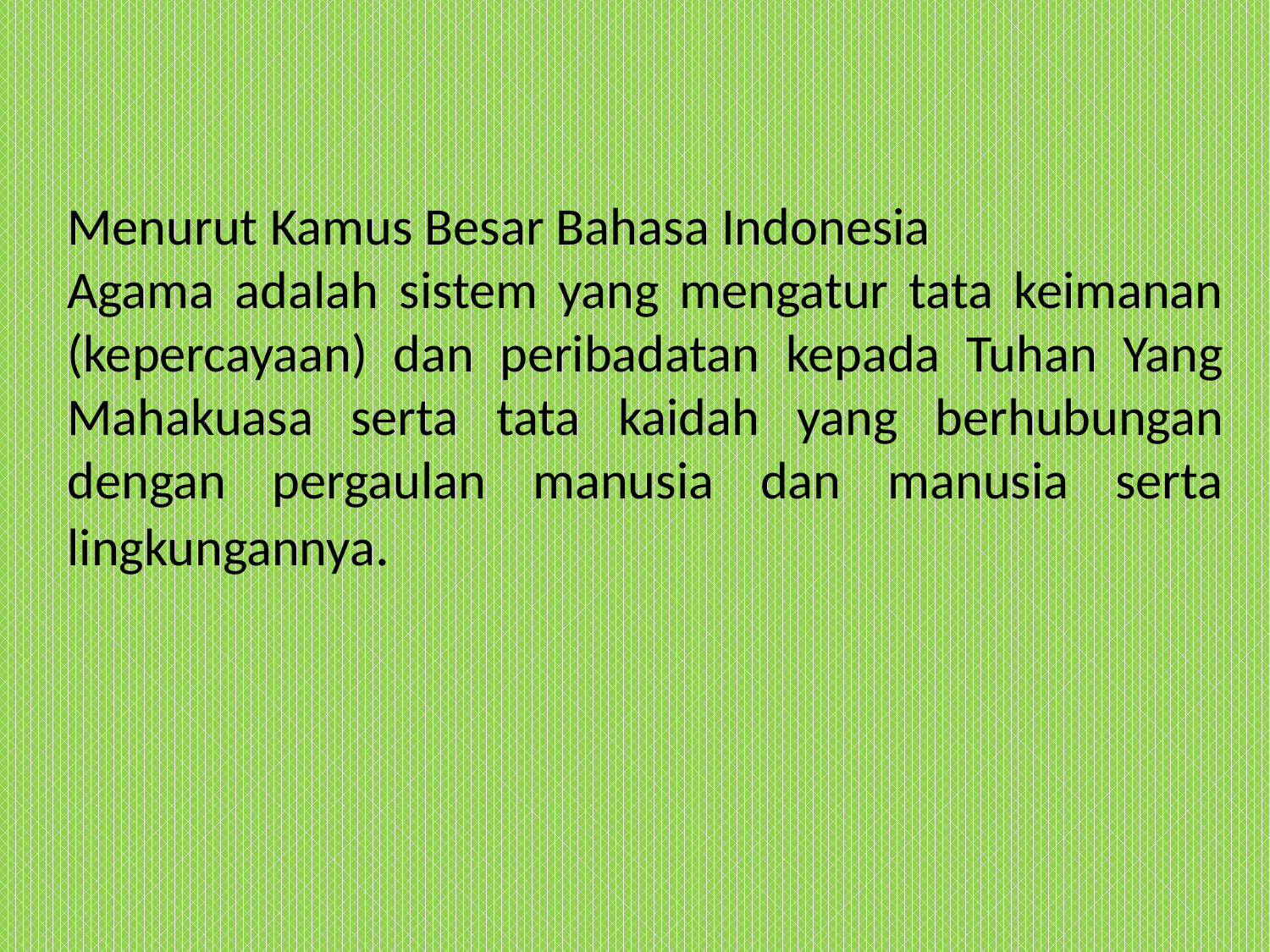

Menurut Kamus Besar Bahasa Indonesia
Agama adalah sistem yang mengatur tata keimanan (kepercayaan) dan peribadatan kepada Tuhan Yang Mahakuasa serta tata kaidah yang berhubungan dengan pergaulan manusia dan manusia serta lingkungannya.